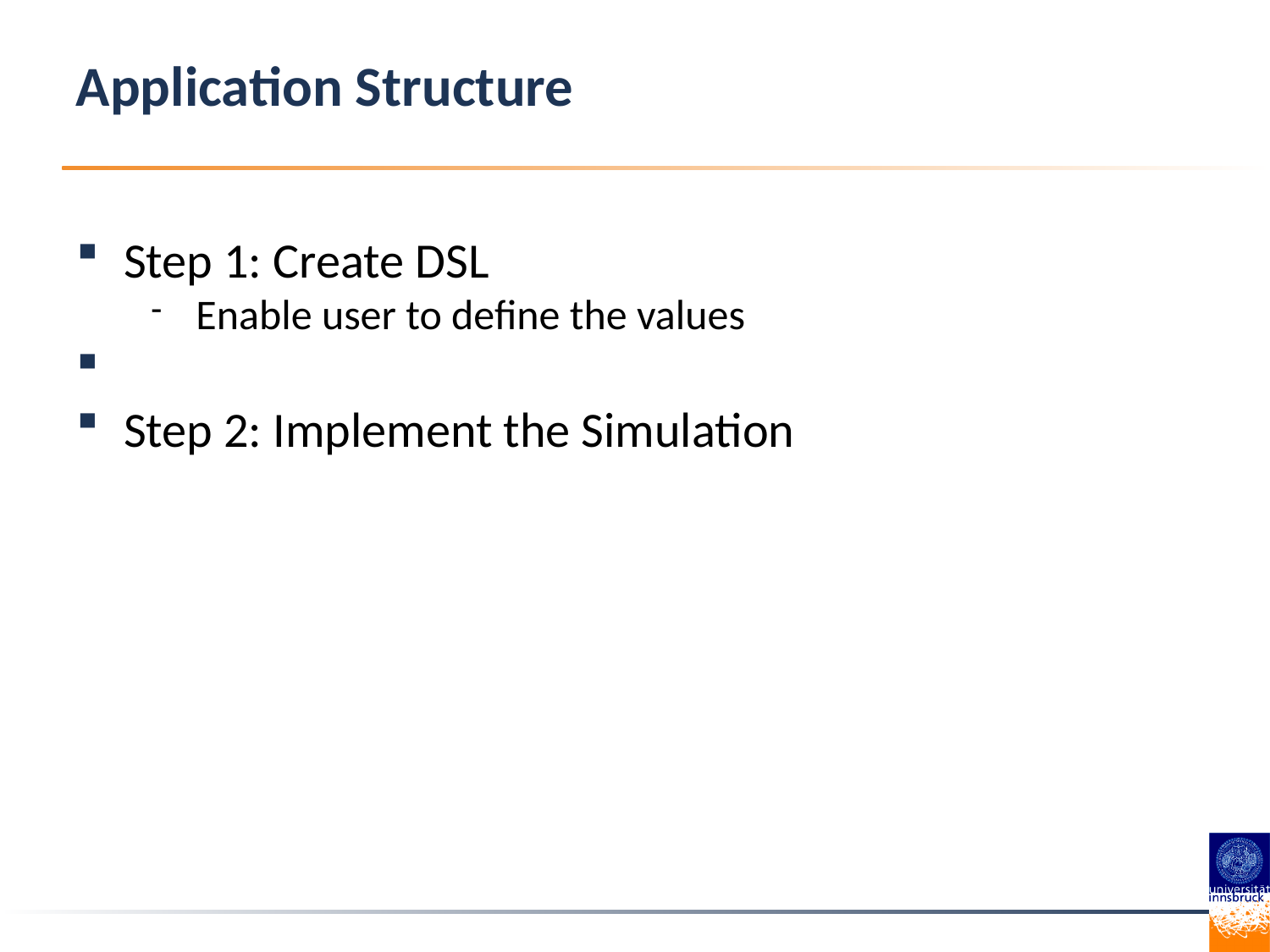

Application Structure
Step 1: Create DSL
Enable user to define the values

Step 2: Implement the Simulation